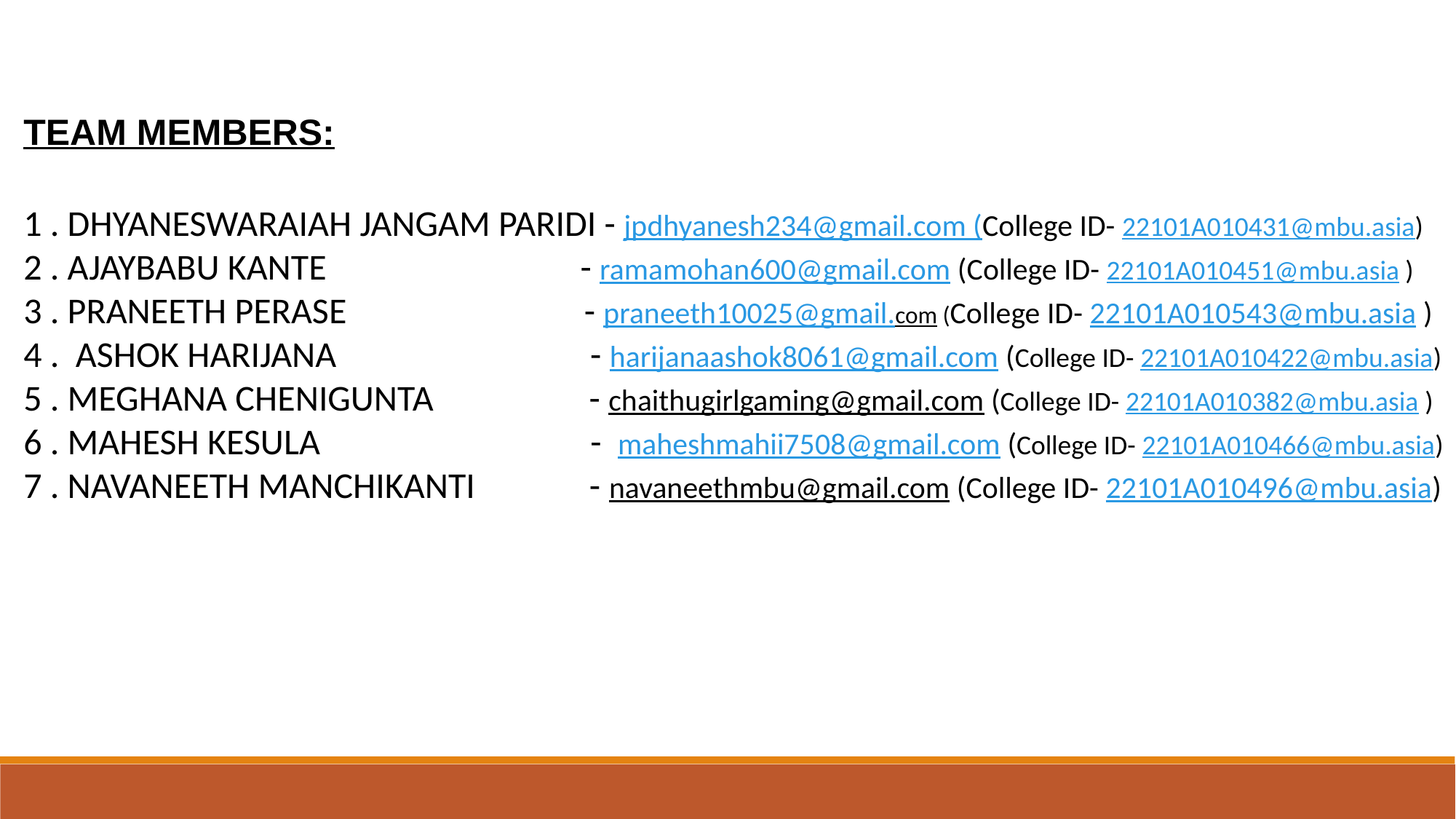

TEAM MEMBERS:
1 . DHYANESWARAIAH JANGAM PARIDI - jpdhyanesh234@gmail.com (College ID- 22101A010431@mbu.asia)
2 . AJAYBABU KANTE                               - ramamohan600@gmail.com (College ID- 22101A010451@mbu.asia )
3 . PRANEETH PERASE                             - praneeth10025@gmail.com (College ID- 22101A010543@mbu.asia )
4 .  ASHOK HARIJANA                               - harijanaashok8061@gmail.com (College ID- 22101A010422@mbu.asia)
5 . MEGHANA CHENIGUNTA                   - chaithugirlgaming@gmail.com (College ID- 22101A010382@mbu.asia )
6 . MAHESH KESULA                                 -  maheshmahii7508@gmail.com (College ID- 22101A010466@mbu.asia)
7 . NAVANEETH MANCHIKANTI              - navaneethmbu@gmail.com (College ID- 22101A010496@mbu.asia)